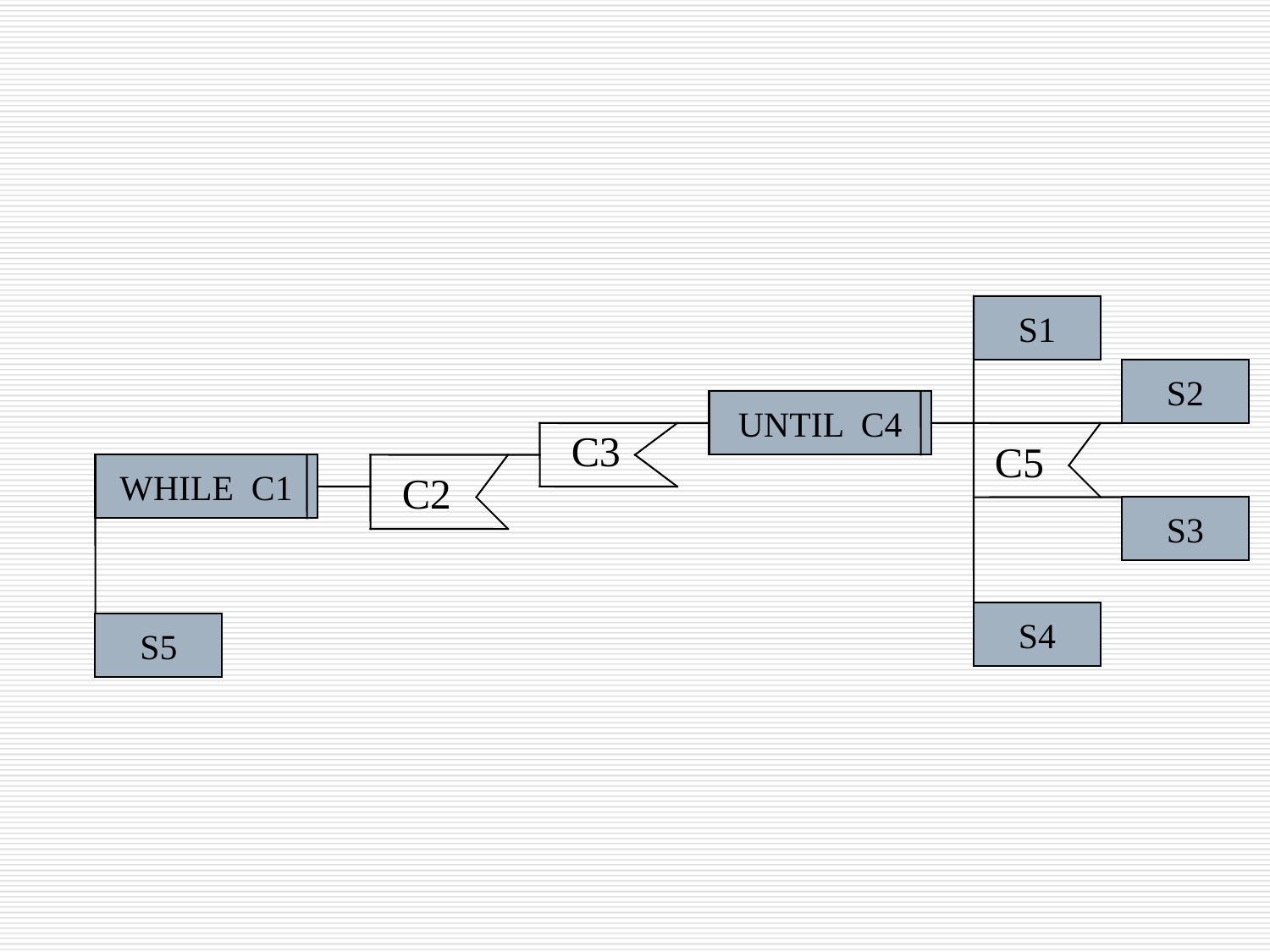

S1

S2
UNTIL  C4

C3

C5
WHILE  C1

C2

S3

S4
S5